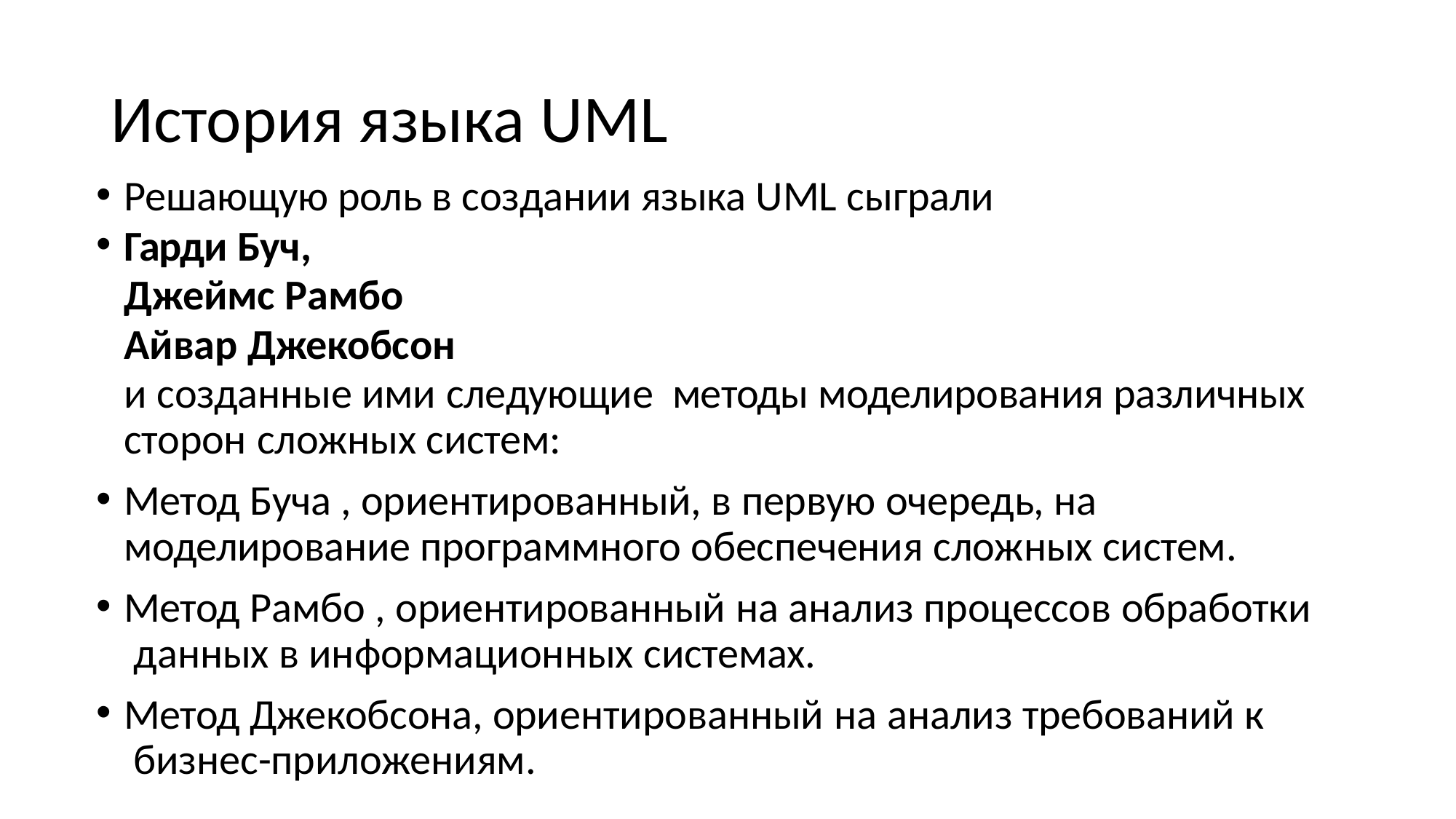

# История языка UML
Решающую роль в создании языка UML сыграли
Гарди Буч,
Джеймс Рамбо
Айвар Джекобсон
и созданные ими следующие  методы моделирования различных сторон сложных систем:
Метод Буча , ориентированный, в первую очередь, на  моделирование программного обеспечения сложных систем.
Метод Рамбо , ориентированный на анализ процессов обработки  данных в информационных системах.
Метод Джекобсона, ориентированный на анализ требований к  бизнес-приложениям.